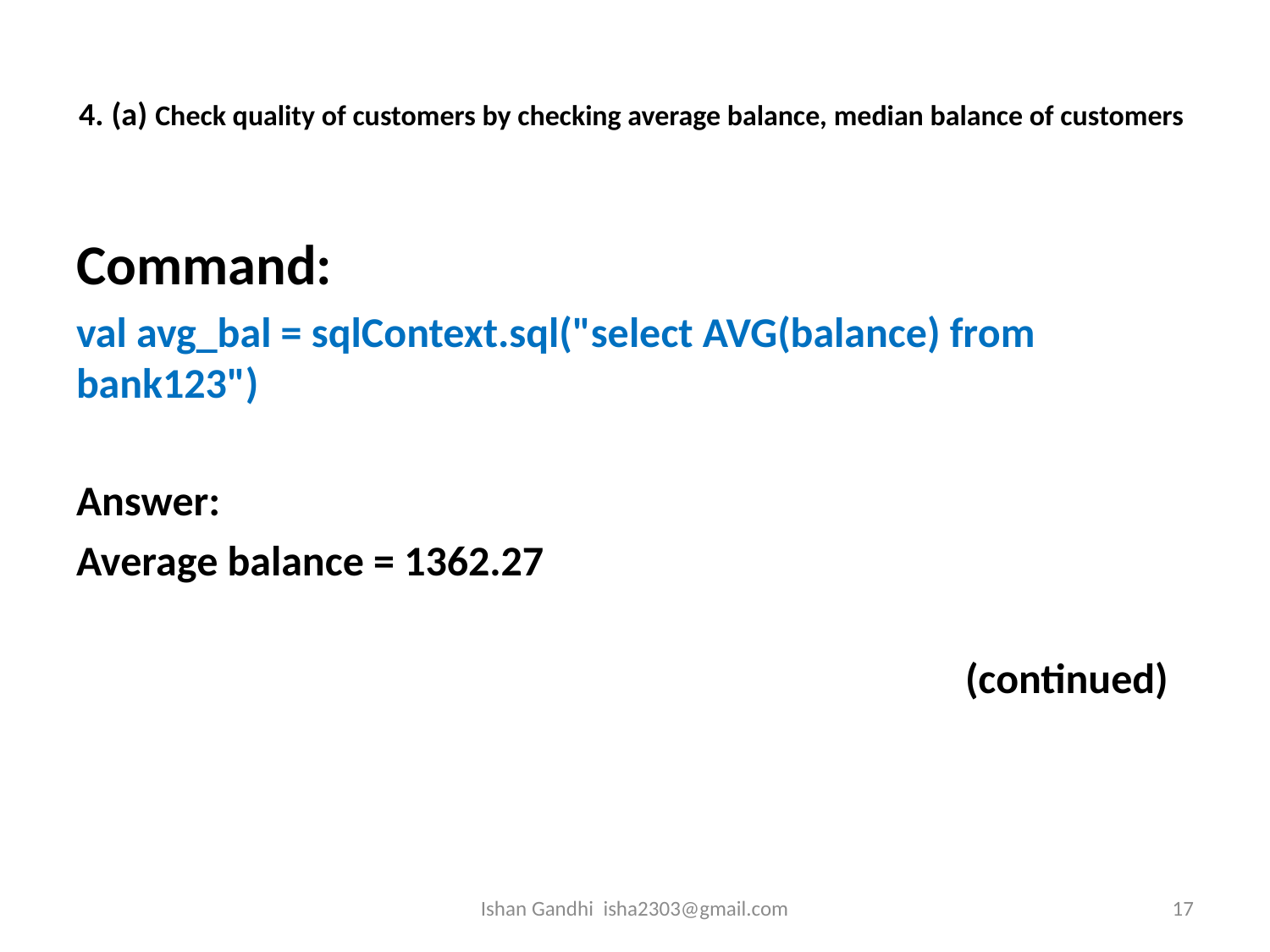

# 4. (a) Check quality of customers by checking average balance, median balance of customers
Command:
val avg_bal = sqlContext.sql("select AVG(balance) from bank123")

Answer:
Average balance = 1362.27

							(continued)
Ishan Gandhi  isha2303@gmail.com
17